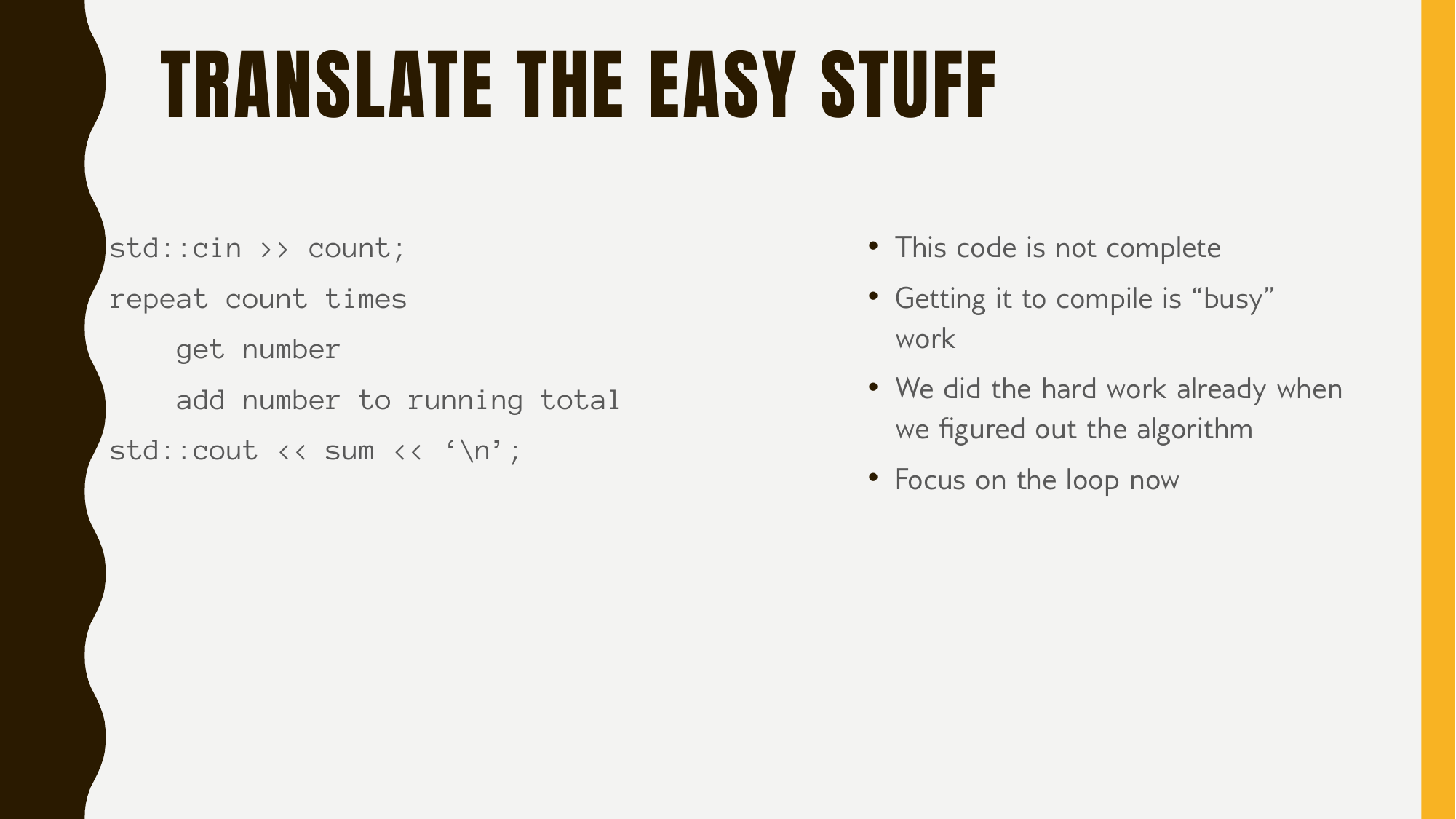

# Translate the easy stuff
std::cin >> count;
repeat count times
    get number
    add number to running total
std::cout << sum << ‘\n’;

This code is not complete
Getting it to compile is “busy” work
We did the hard work already when we figured out the algorithm
Focus on the loop now